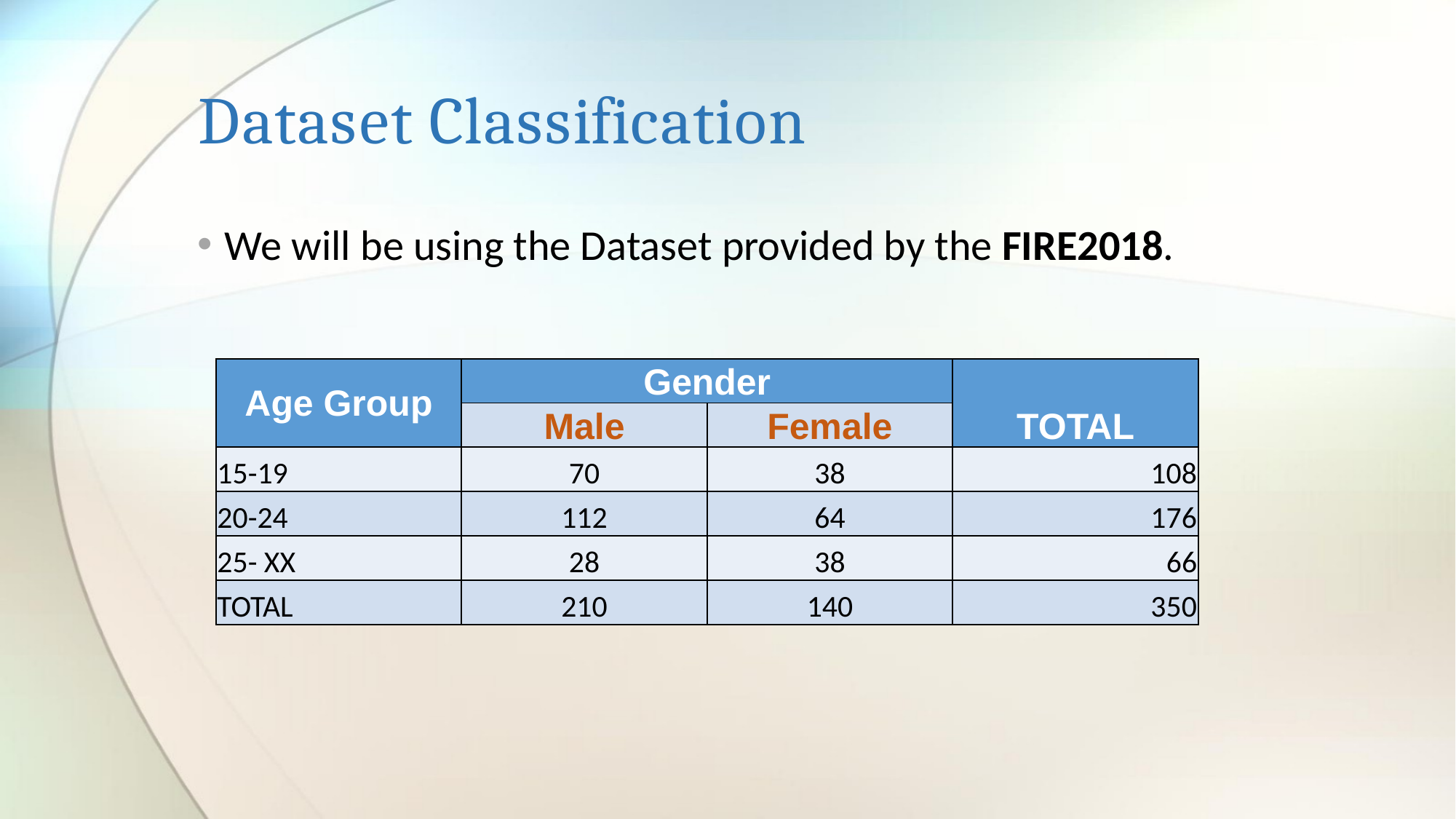

# Dataset Classification
We will be using the Dataset provided by the FIRE2018.

| Age Group | Gender |  | TOTAL |
| --- | --- | --- | --- |
|  | Male | Female |  |
| 15-19 | 70 | 38 | 108 |
| 20-24 | 112 | 64 | 176 |
| 25- XX | 28 | 38 | 66 |
| TOTAL | 210 | 140 | 350 |